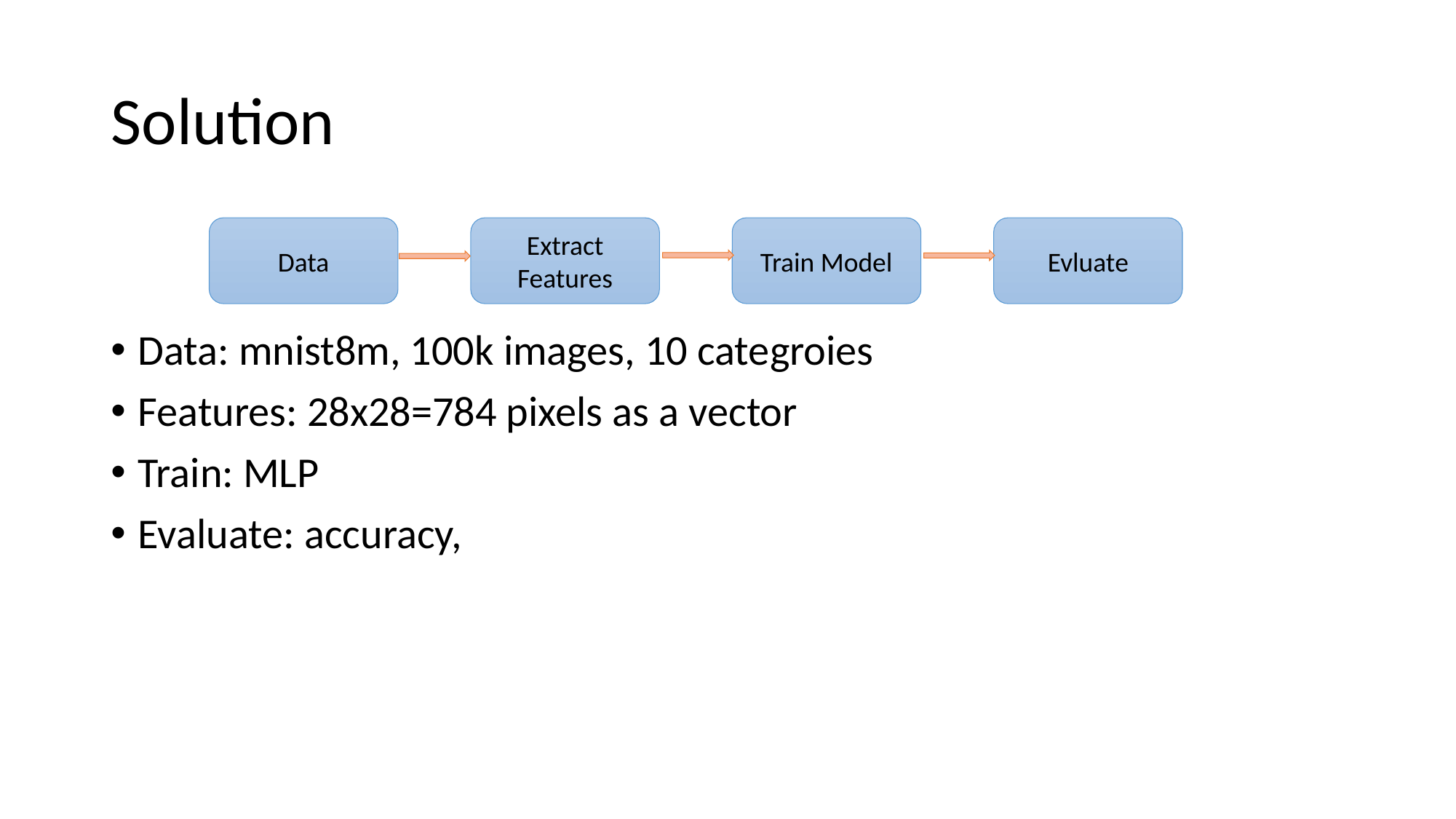

# Solution
Data
Extract Features
Train Model
Evluate

Data: mnist8m, 100k images, 10 categroies
Features: 28x28=784 pixels as a vector
Train: MLP
Evaluate: accuracy,